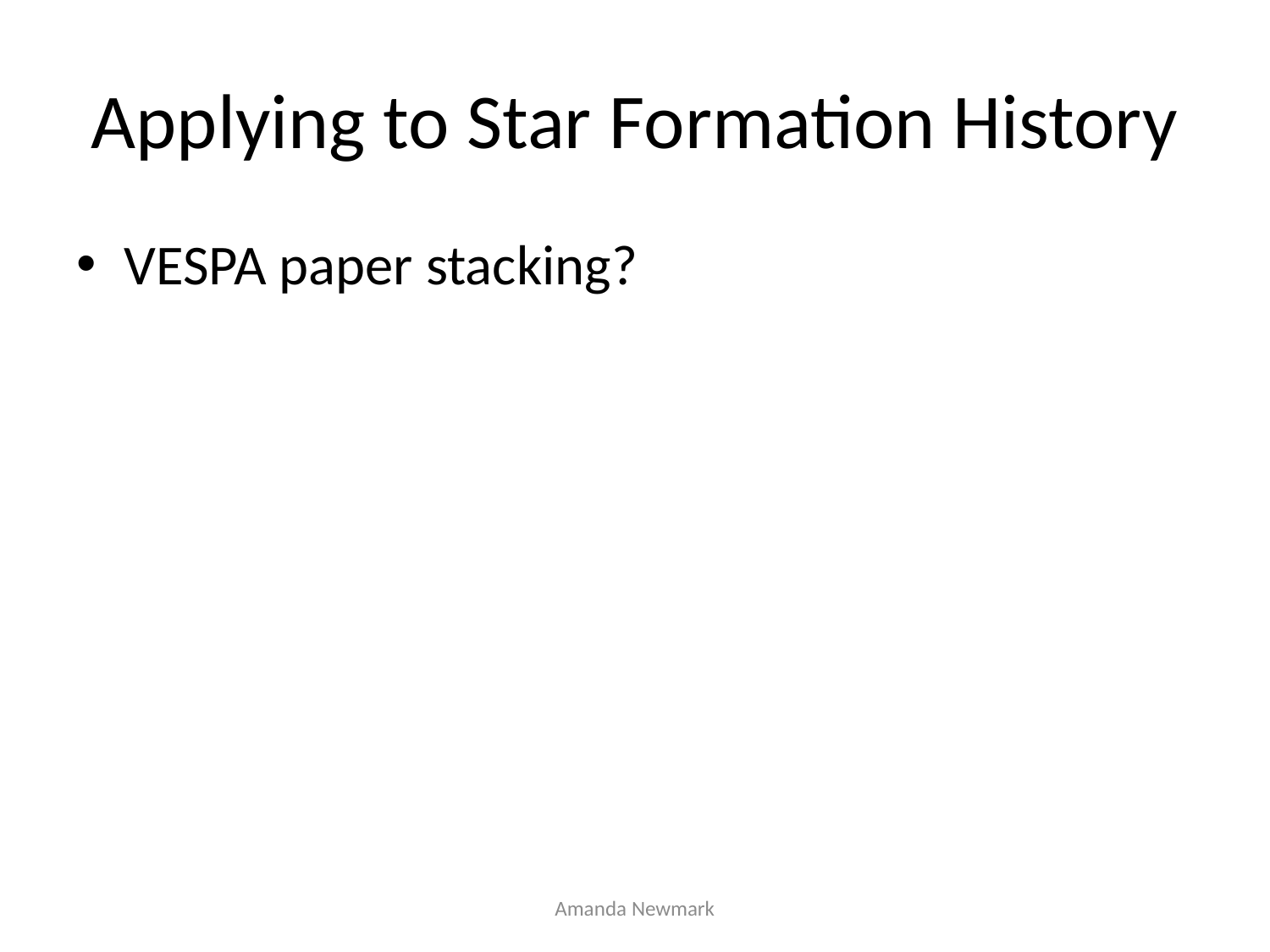

# Applying to Star Formation History
VESPA paper stacking?

Amanda Newmark